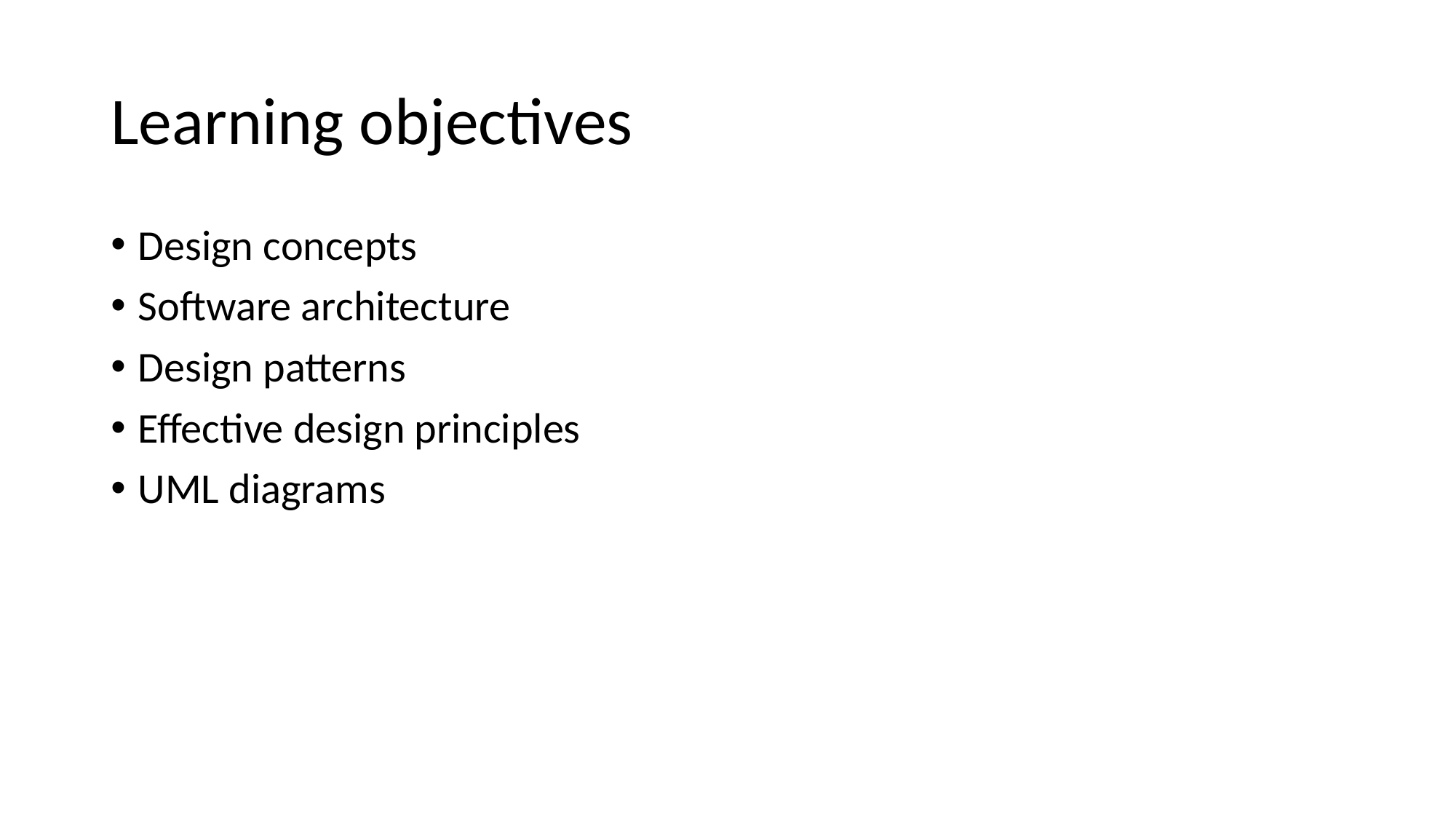

# Learning objectives
Design concepts
Software architecture
Design patterns
Effective design principles
UML diagrams